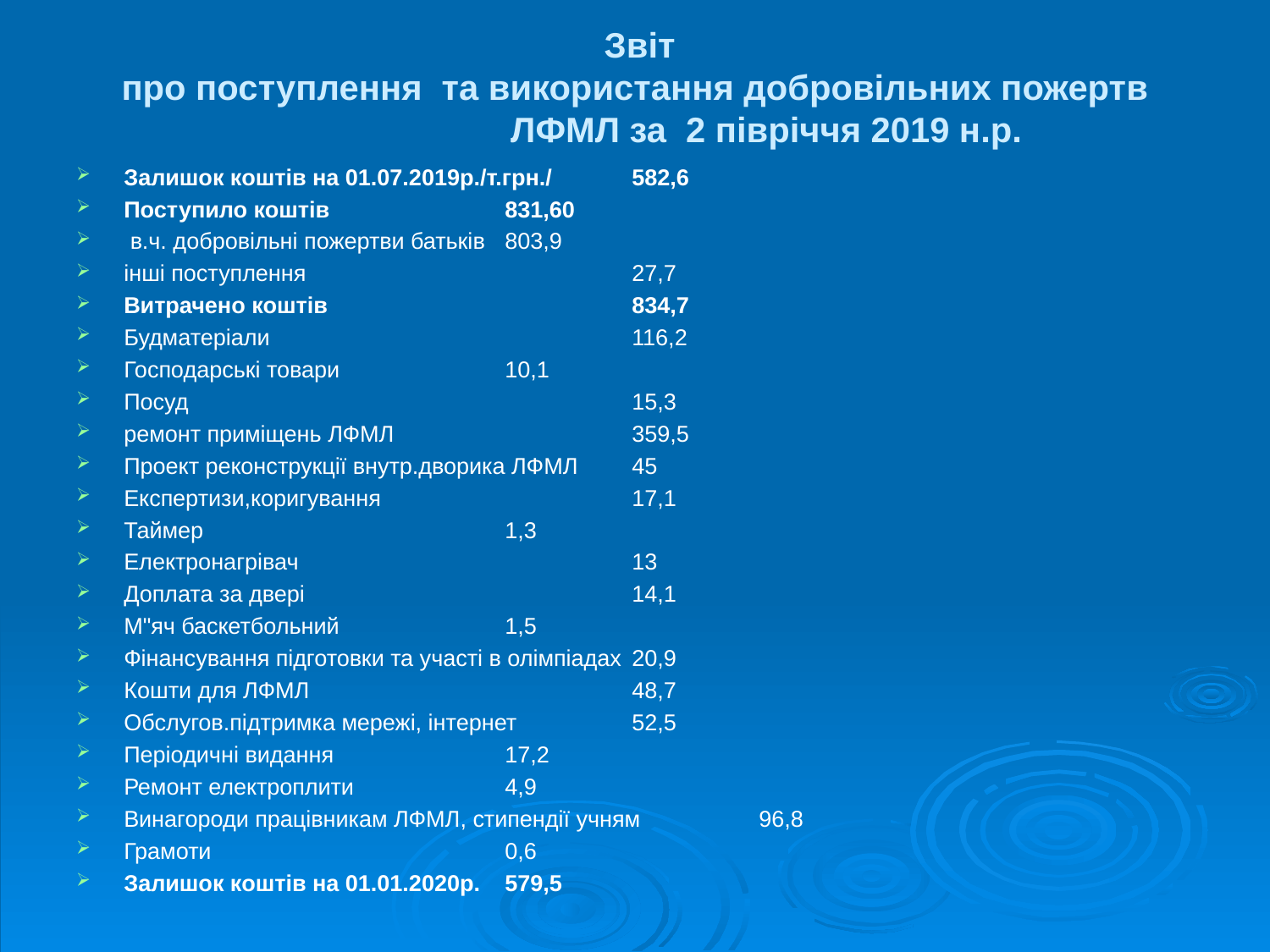

# Звіт про поступлення  та використання добровільних пожертв ЛФМЛ за  2 півріччя 2019 н.р.
Залишок коштів на 01.07.2019р./т.грн./	582,6
Поступило коштів 		831,60
 в.ч. добровільні пожертви батьків	803,9
інші поступлення			27,7
Витрачено коштів			834,7
Будматеріали			116,2
Господарські товари		10,1
Посуд				15,3
ремонт приміщень ЛФМЛ 		359,5
Проект реконструкції внутр.дворика ЛФМЛ	45
Експертизи,коригування		17,1
Таймер			1,3
Електронагрівач			13
Доплата за двері			14,1
М"яч баскетбольний		1,5
Фінансування підготовки та участі в олімпіадах	20,9
Кошти для ЛФМЛ			48,7
Обслугов.підтримка мережі, інтернет	52,5
Періодичні видання	 	17,2
Ремонт електроплити		4,9
Винагороди працівникам ЛФМЛ, стипендії учням	96,8
Грамоти			0,6
Залишок коштів на 01.01.2020р.	579,5